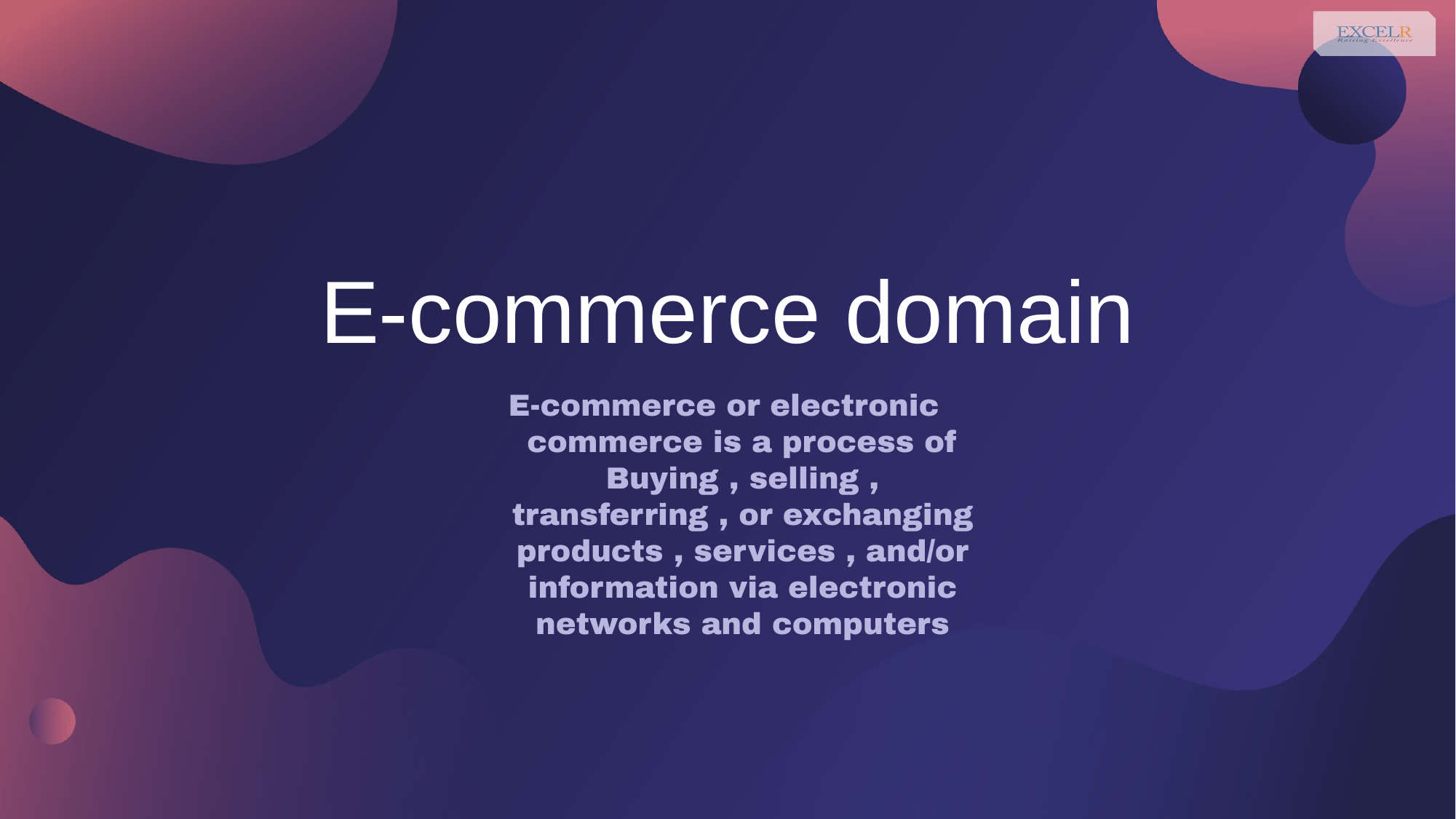

# E-commerce domain
E-commerce or electronic commerce is a process of Buying , selling , transferring , or exchanging products , services , and/or information via electronic networks and computers